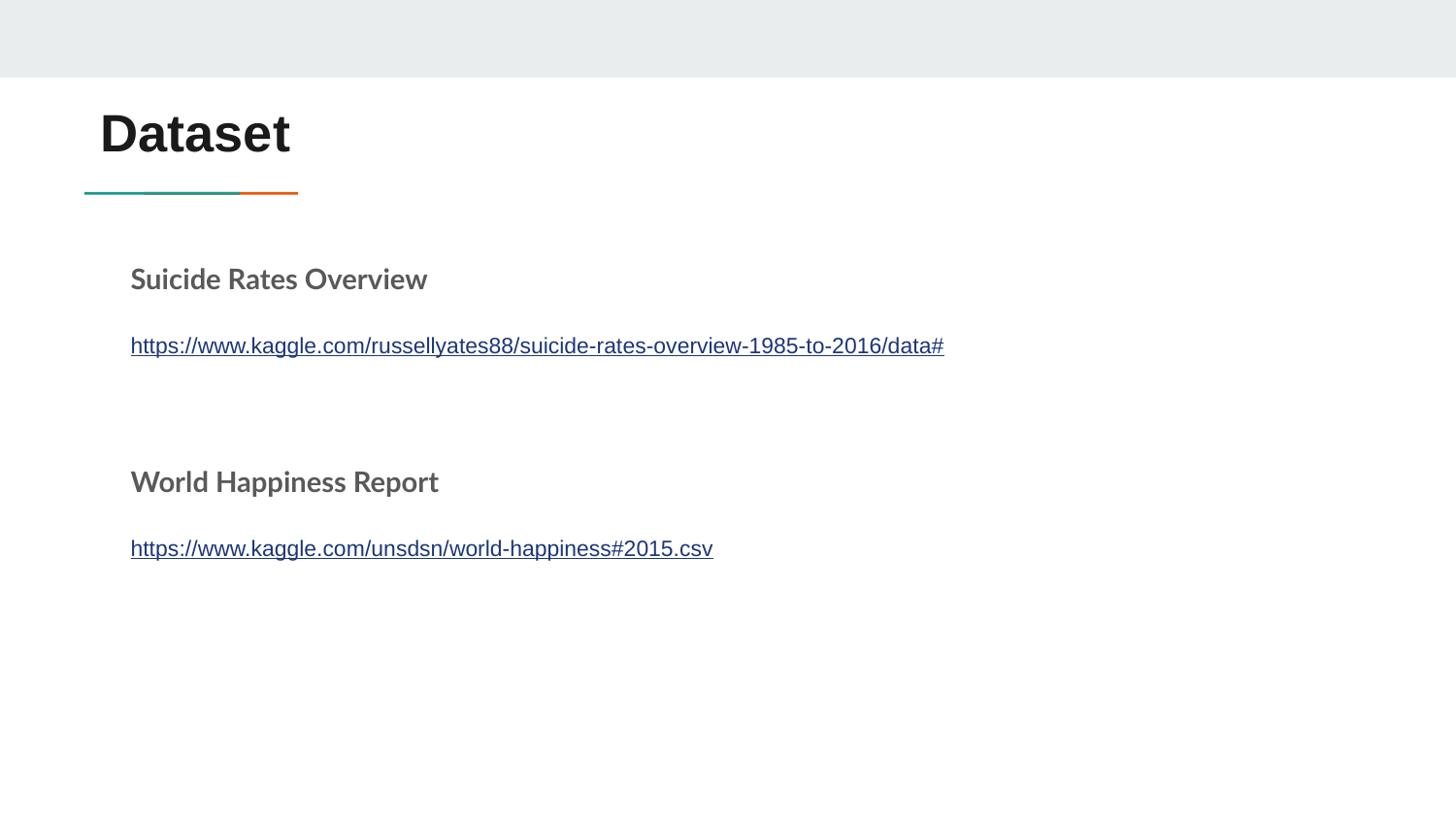

# Dataset
Suicide Rates Overview
https://www.kaggle.com/russellyates88/suicide-rates-overview-1985-to-2016/data#

World Happiness Report
https://www.kaggle.com/unsdsn/world-happiness#2015.csv